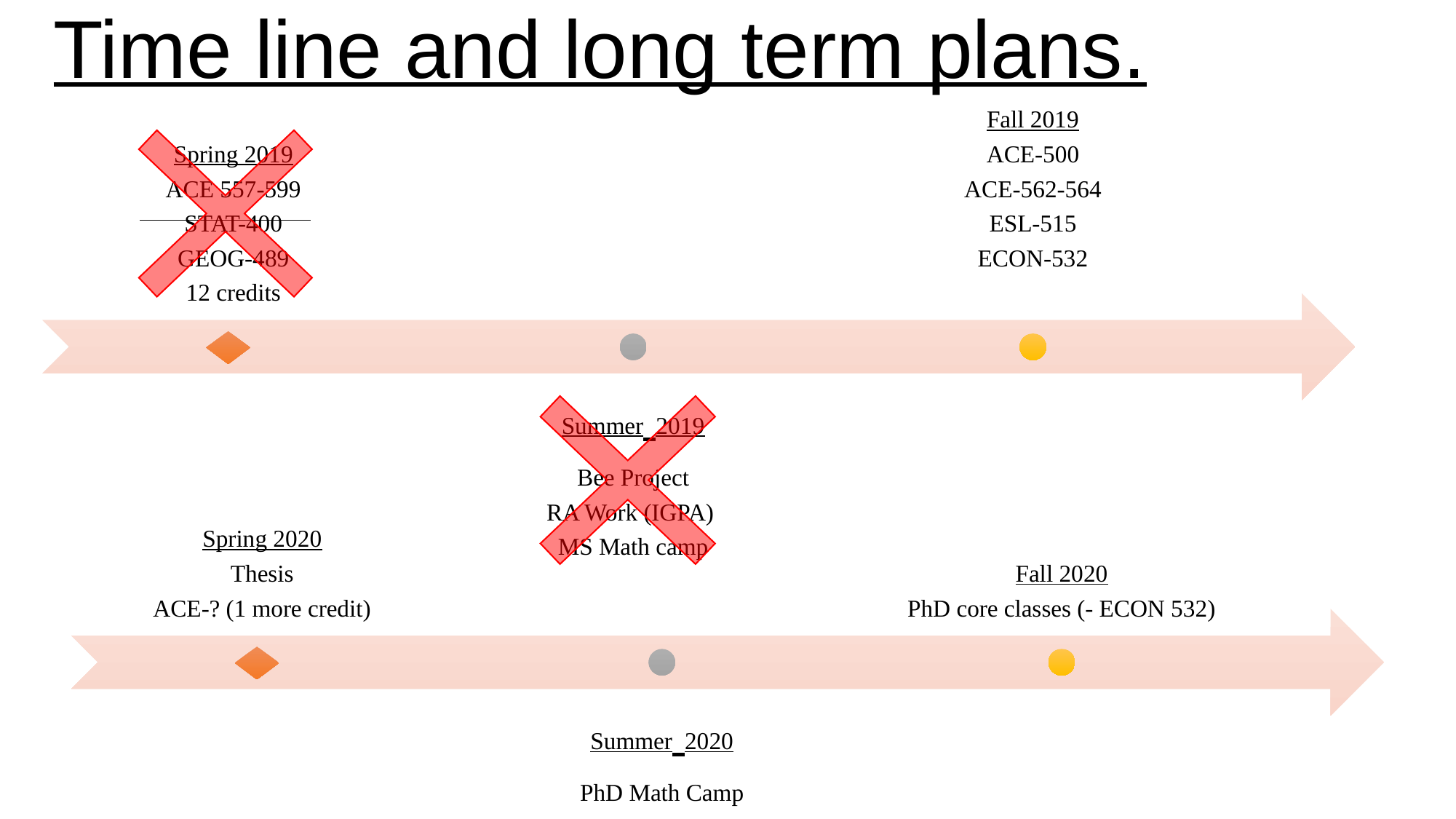

# Time line and long term plans.

Spring 2019
ACE 557-599
STAT-400
GEOG-489
12 credits
Summer 2019
Bee Project
RA Work (IGPA)
MS Math camp

Fall 2019
ACE-500
ACE-562-564
ESL-515
ECON-532

Spring 2020
Thesis
ACE-? (1 more credit)
Summer 2020
PhD Math Camp
Fall 2020
PhD core classes (- ECON 532)